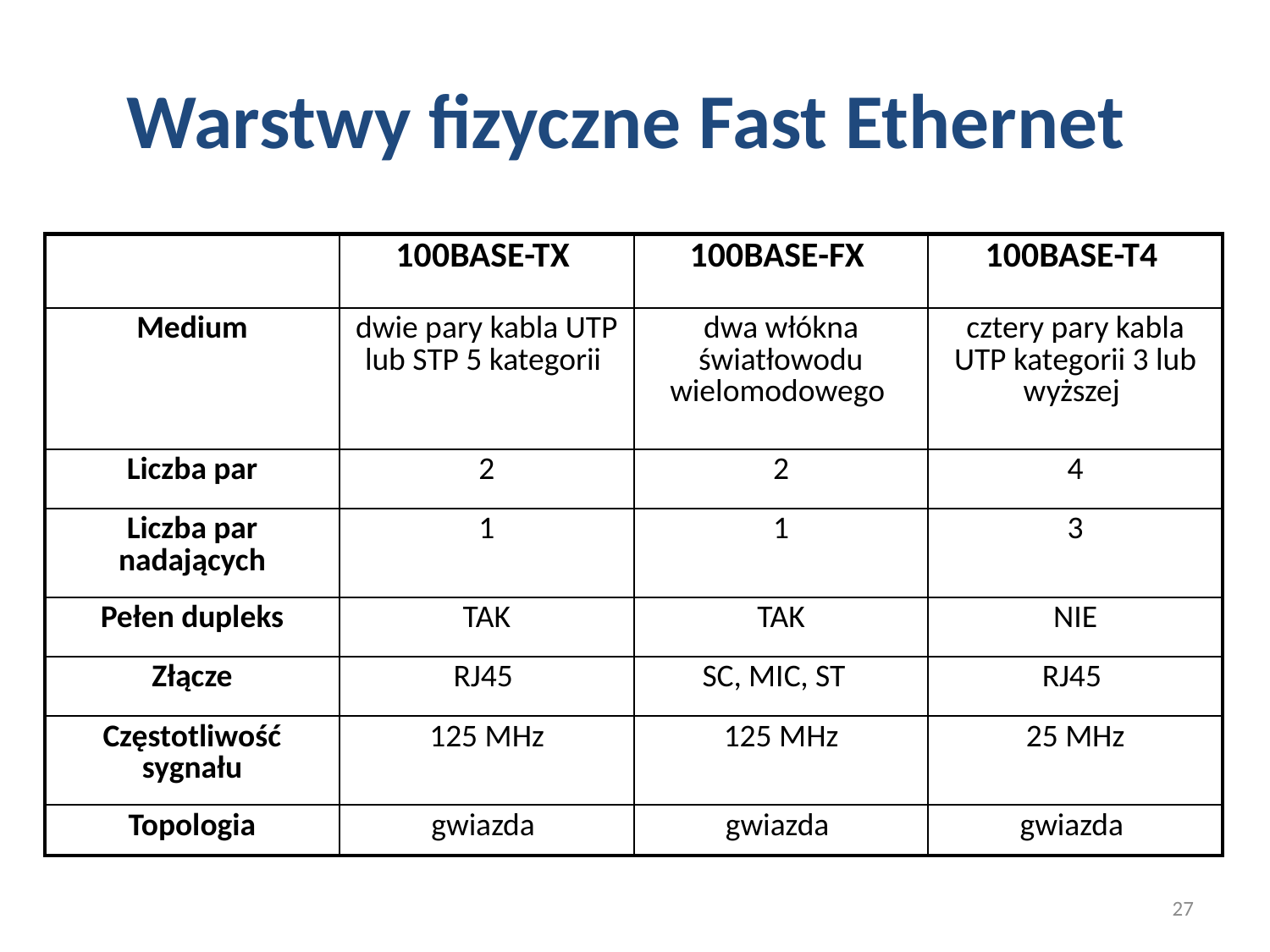

# Warstwy fizyczne Fast Ethernet
|  | 100BASE-TX | 100BASE-FX | 100BASE-T4 |
| --- | --- | --- | --- |
| Medium | dwie pary kabla UTP lub STP 5 kategorii | dwa włókna światłowodu wielomodowego | cztery pary kabla UTP kategorii 3 lub wyższej |
| Liczba par | 2 | 2 | 4 |
| Liczba par nadających | 1 | 1 | 3 |
| Pełen dupleks | TAK | TAK | NIE |
| Złącze | RJ45 | SC, MIC, ST | RJ45 |
| Częstotliwość sygnału | 125 MHz | 125 MHz | 25 MHz |
| Topologia | gwiazda | gwiazda | gwiazda |
27